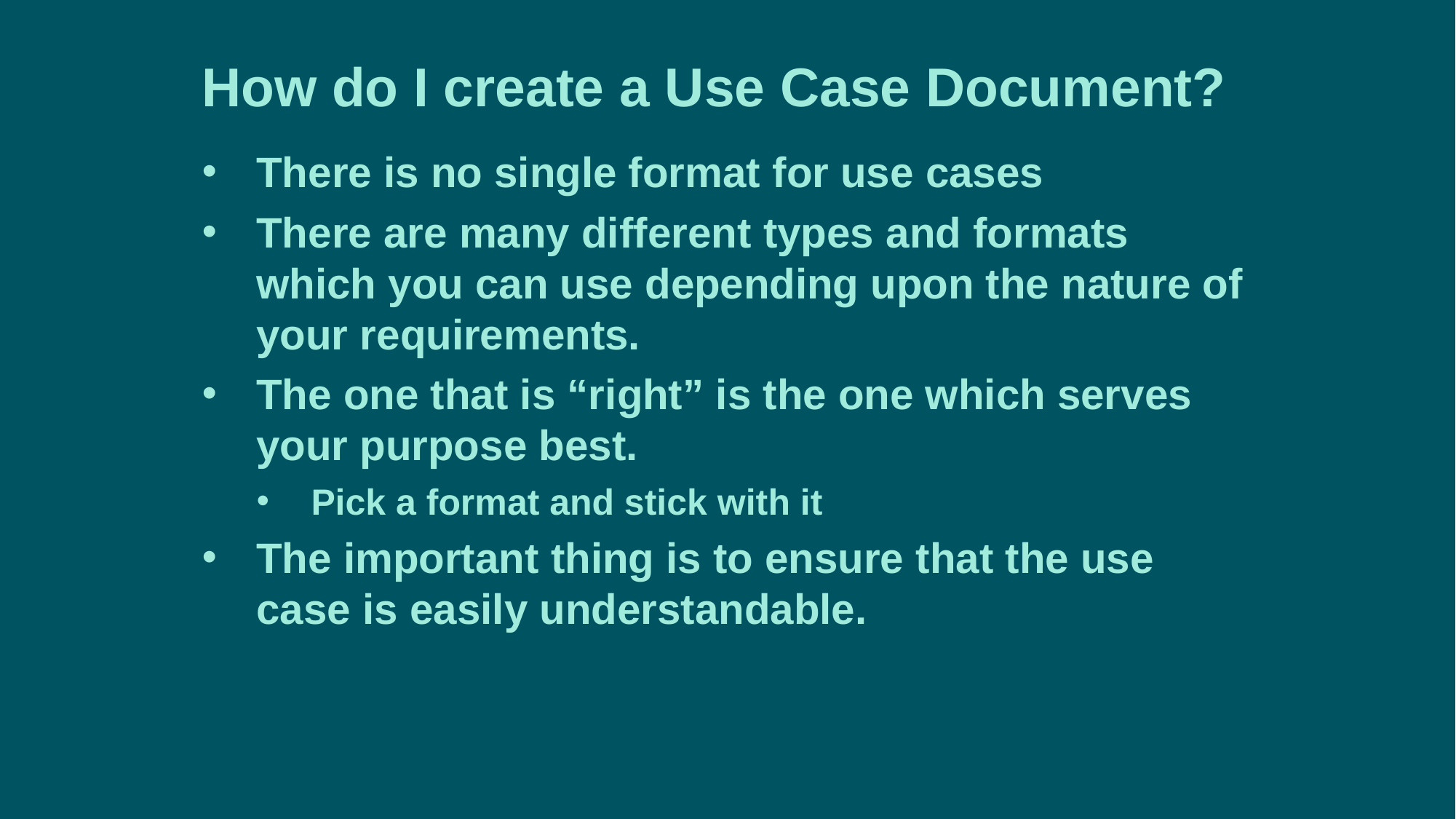

How do I create a Use Case Document?
There is no single format for use cases
There are many different types and formats which you can use depending upon the nature of your requirements.
The one that is “right” is the one which serves your purpose best.
Pick a format and stick with it
The important thing is to ensure that the use case is easily understandable.